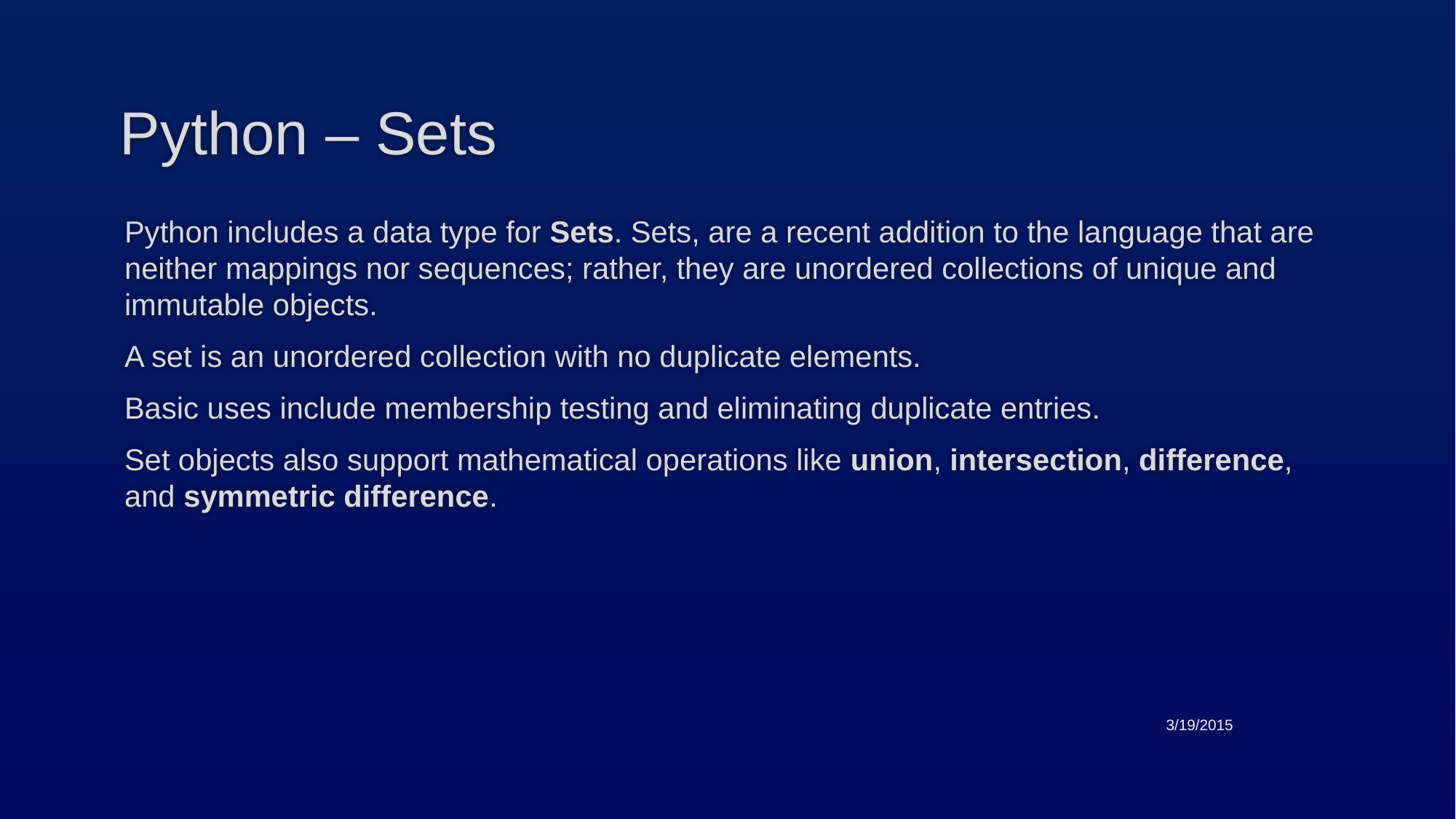

# Python – Sets
Python includes a data type for Sets. Sets, are a recent addition to the language that are neither mappings nor sequences; rather, they are unordered collections of unique and immutable objects.
A set is an unordered collection with no duplicate elements.
Basic uses include membership testing and eliminating duplicate entries.
Set objects also support mathematical operations like union, intersection, difference, and symmetric difference.
3/19/2015